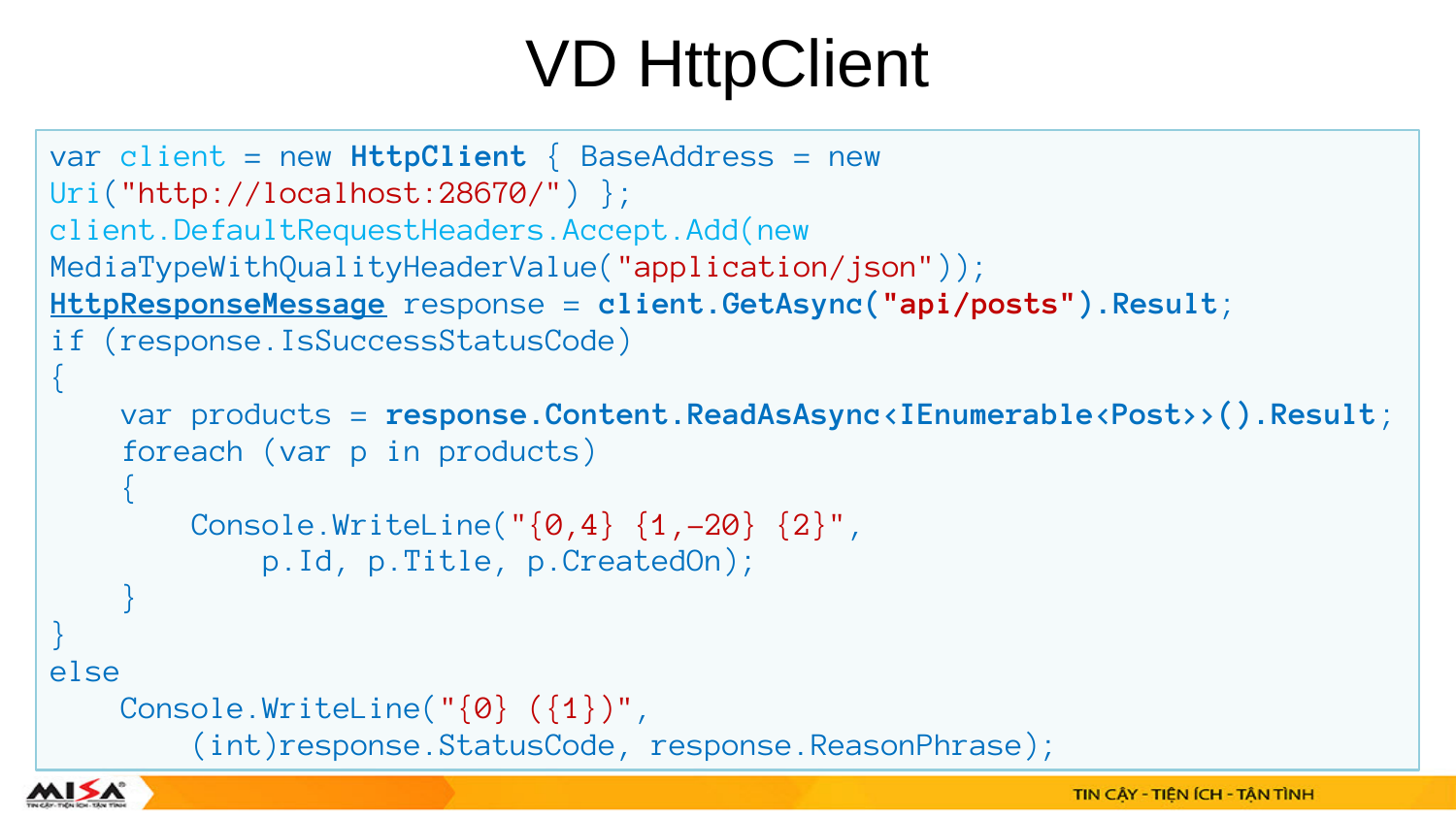

VD HttpClient
var client = new HttpClient { BaseAddress = new Uri("http://localhost:28670/") };
client.DefaultRequestHeaders.Accept.Add(new MediaTypeWithQualityHeaderValue("application/json"));
HttpResponseMessage response = client.GetAsync("api/posts").Result;
if (response.IsSuccessStatusCode)
{
    var products = response.Content.ReadAsAsync<IEnumerable<Post>>().Result;
    foreach (var p in products)
    {
        Console.WriteLine("{0,4} {1,-20} {2}",
            p.Id, p.Title, p.CreatedOn);
    }
}
else
    Console.WriteLine("{0} ({1})",
        (int)response.StatusCode, response.ReasonPhrase);